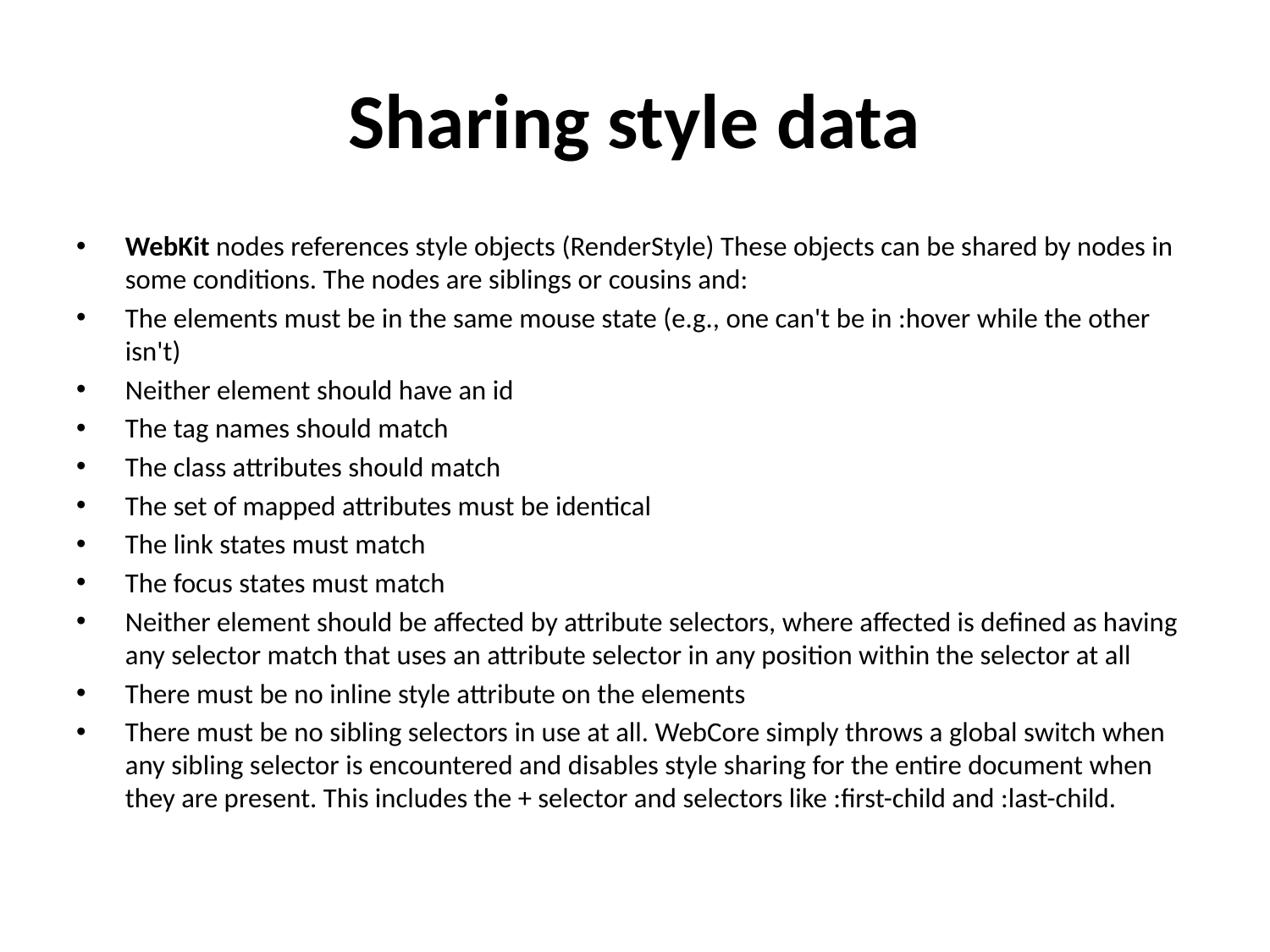

# Sharing style data
WebKit nodes references style objects (RenderStyle) These objects can be shared by nodes in some conditions. The nodes are siblings or cousins and:
The elements must be in the same mouse state (e.g., one can't be in :hover while the other isn't)
Neither element should have an id
The tag names should match
The class attributes should match
The set of mapped attributes must be identical
The link states must match
The focus states must match
Neither element should be affected by attribute selectors, where affected is defined as having any selector match that uses an attribute selector in any position within the selector at all
There must be no inline style attribute on the elements
There must be no sibling selectors in use at all. WebCore simply throws a global switch when any sibling selector is encountered and disables style sharing for the entire document when they are present. This includes the + selector and selectors like :first-child and :last-child.